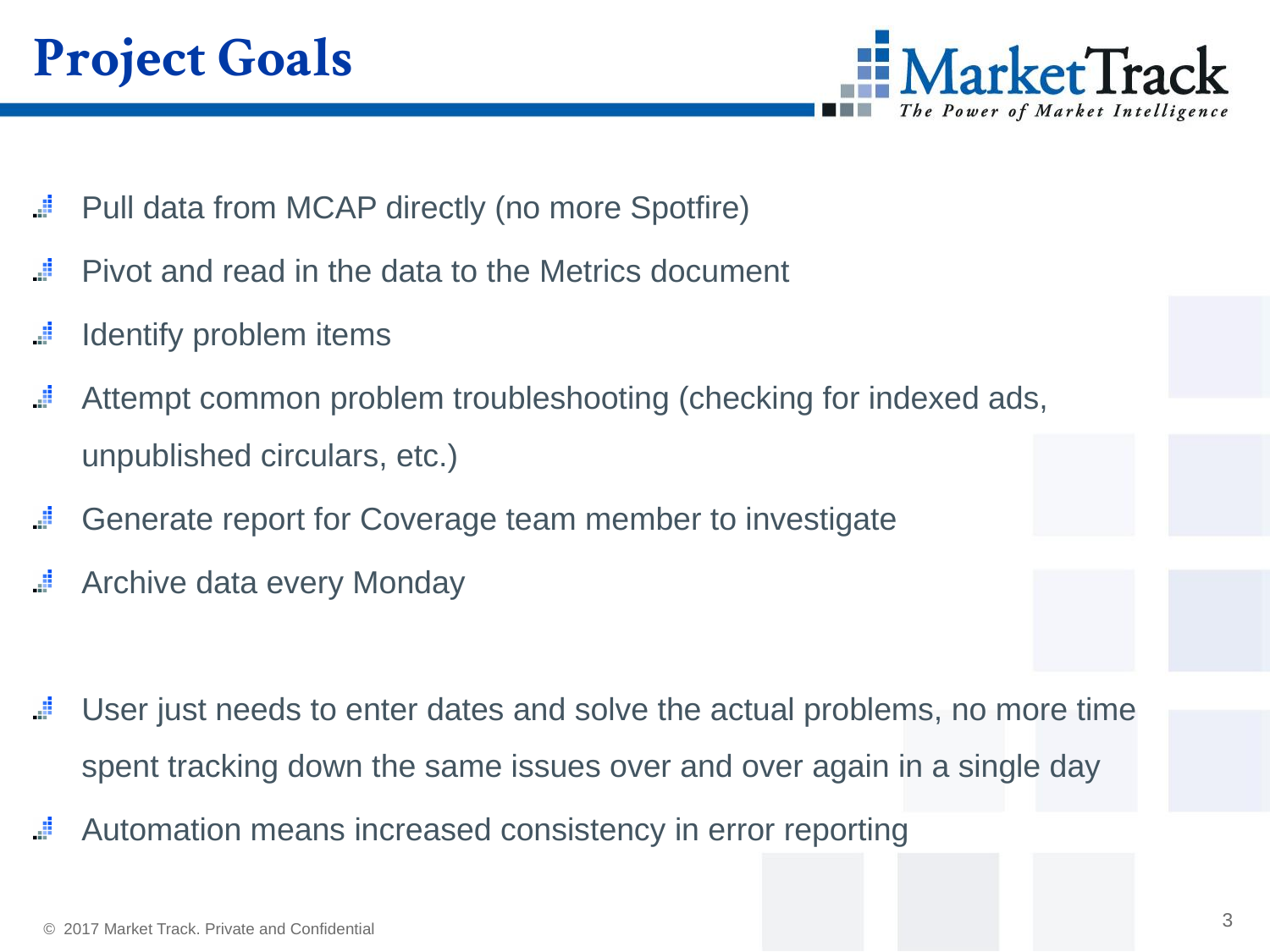

# Project Goals
Pull data from MCAP directly (no more Spotfire)
Pivot and read in the data to the Metrics document
Identify problem items
Attempt common problem troubleshooting (checking for indexed ads, unpublished circulars, etc.)
Generate report for Coverage team member to investigate
Archive data every Monday

User just needs to enter dates and solve the actual problems, no more time spent tracking down the same issues over and over again in a single day
Automation means increased consistency in error reporting
3
©  2017 Market Track. Private and Confidential